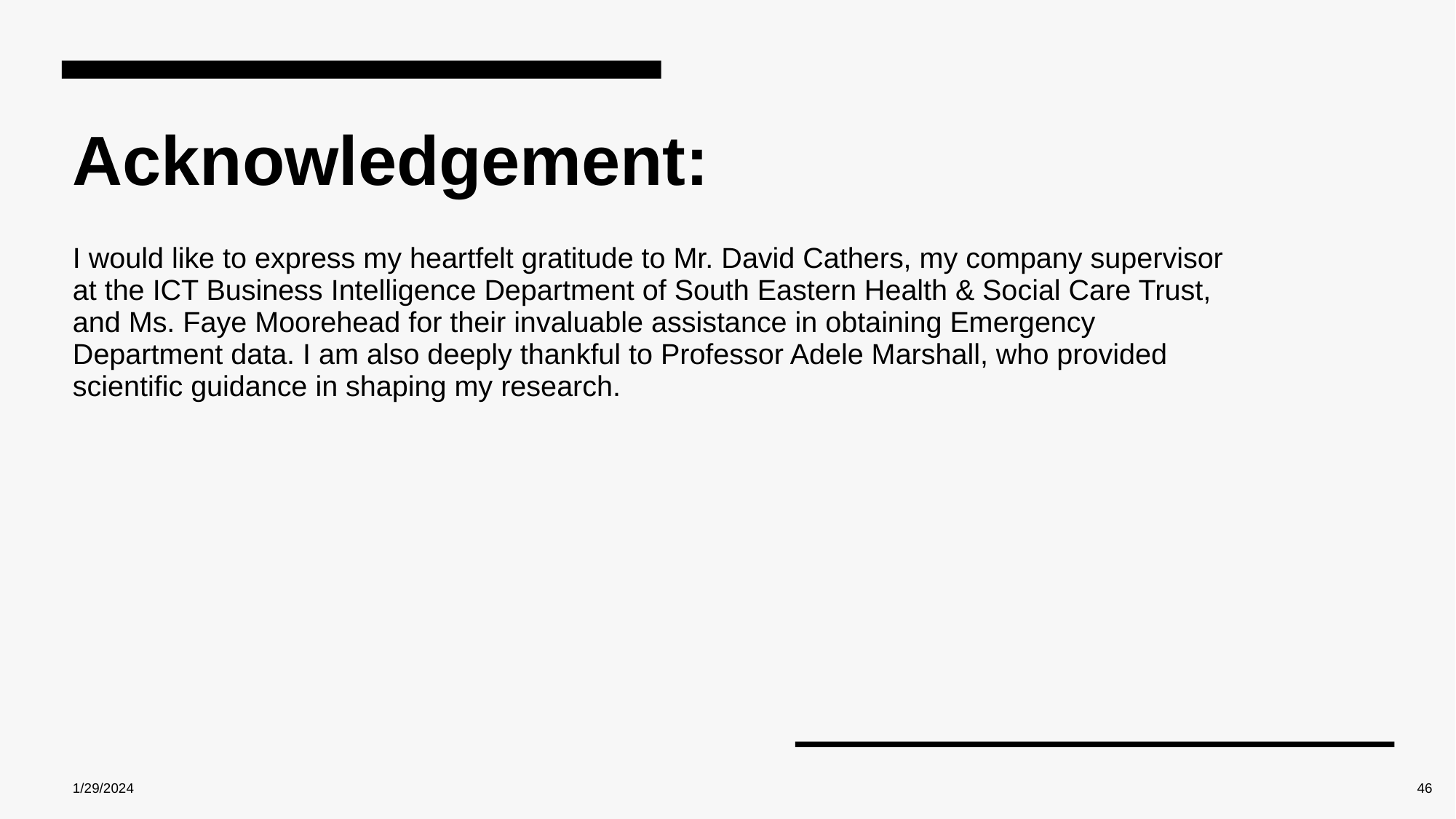

Acknowledgement:
I would like to express my heartfelt gratitude to Mr. David Cathers, my company supervisor at the ICT Business Intelligence Department of South Eastern Health & Social Care Trust, and Ms. Faye Moorehead for their invaluable assistance in obtaining Emergency Department data. I am also deeply thankful to Professor Adele Marshall, who provided scientific guidance in shaping my research.

1/29/2024
46